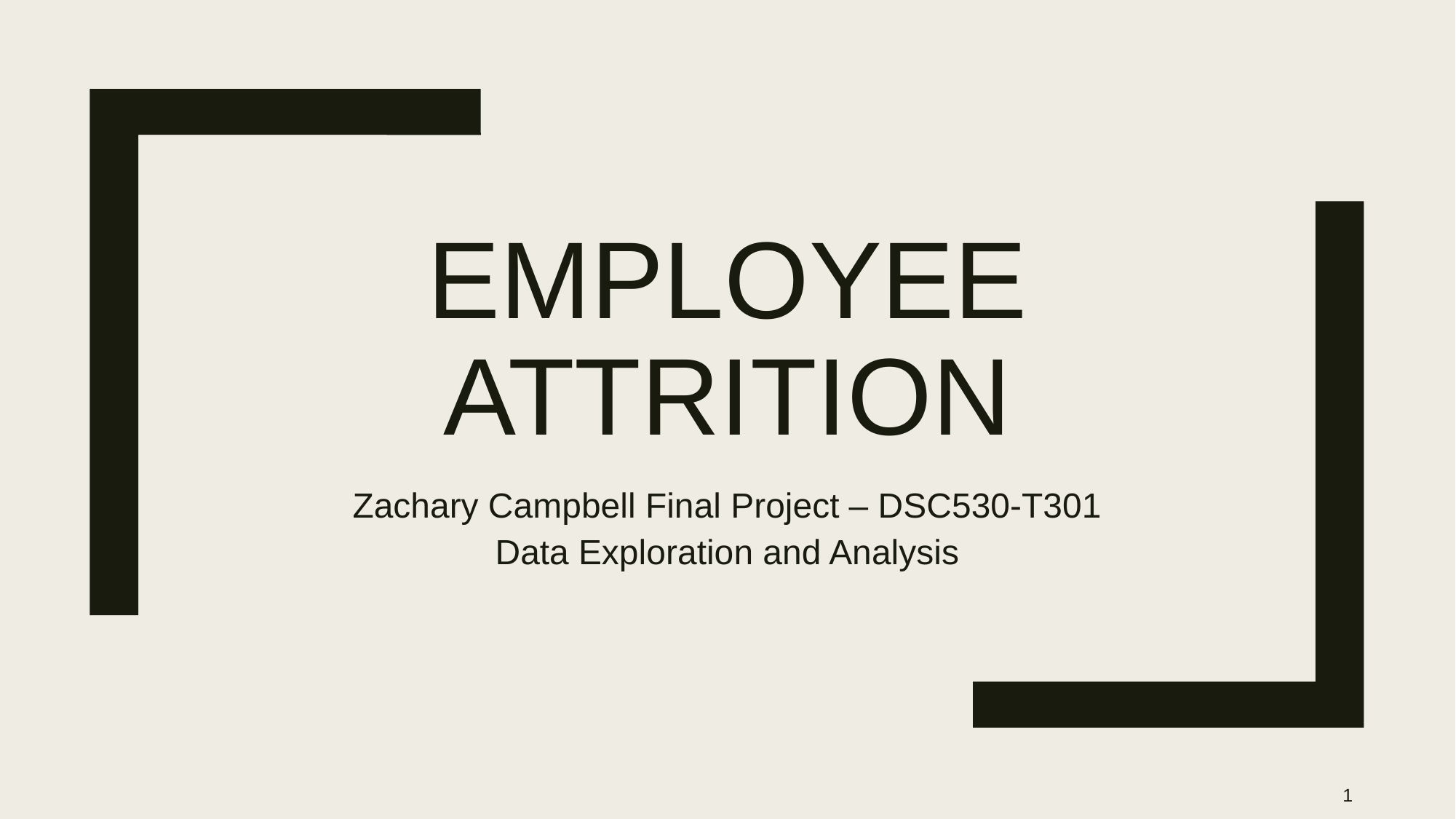

# Employee Attrition
Zachary Campbell Final Project – DSC530-T301 Data Exploration and Analysis
1